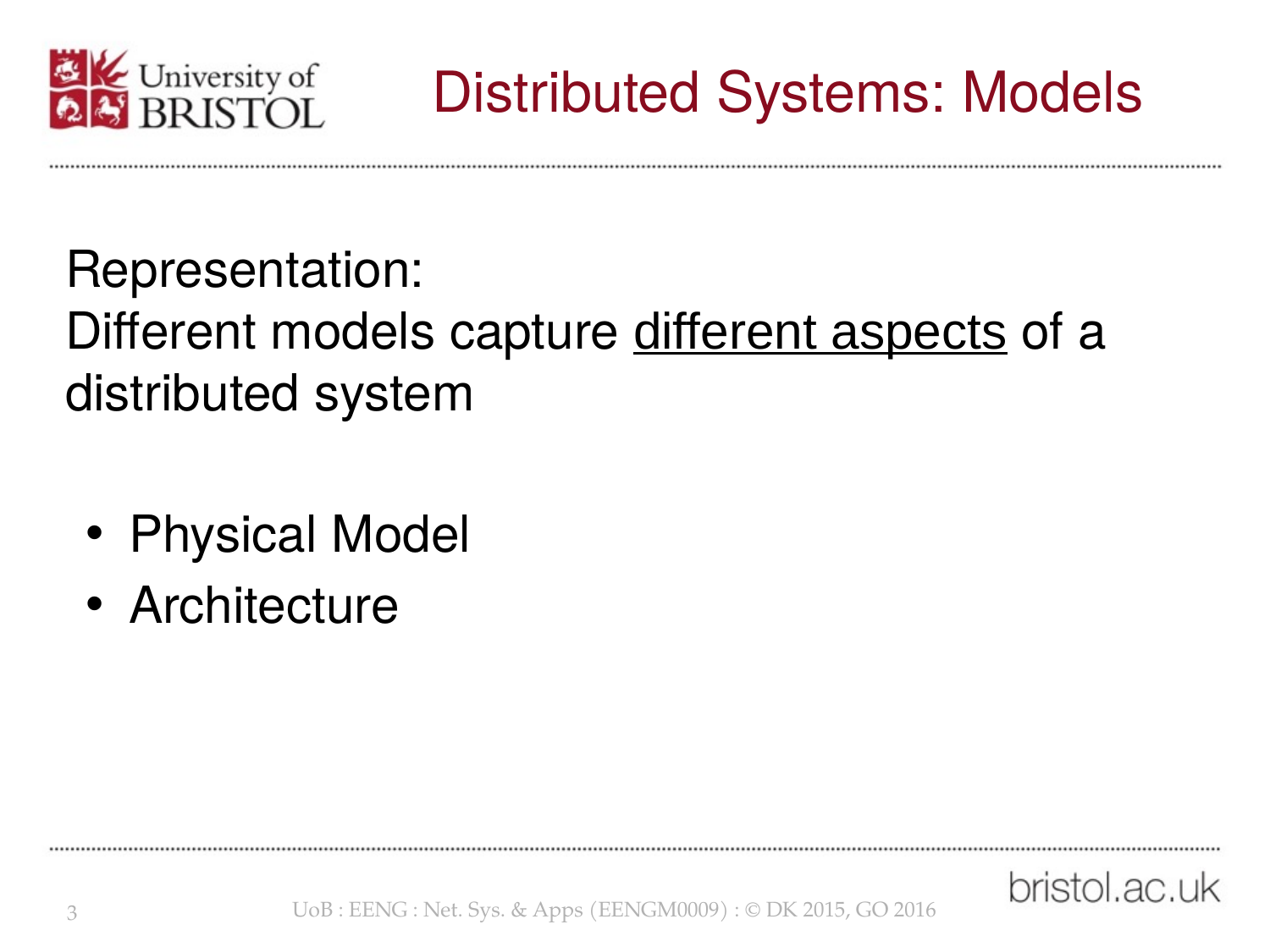

# Distributed Systems: Models
Representation:
Different models capture different aspects of a distributed system

Physical Model
Architecture
3
UoB : EENG : Net. Sys. & Apps (EENGM0009) : © DK 2015, GO 2016